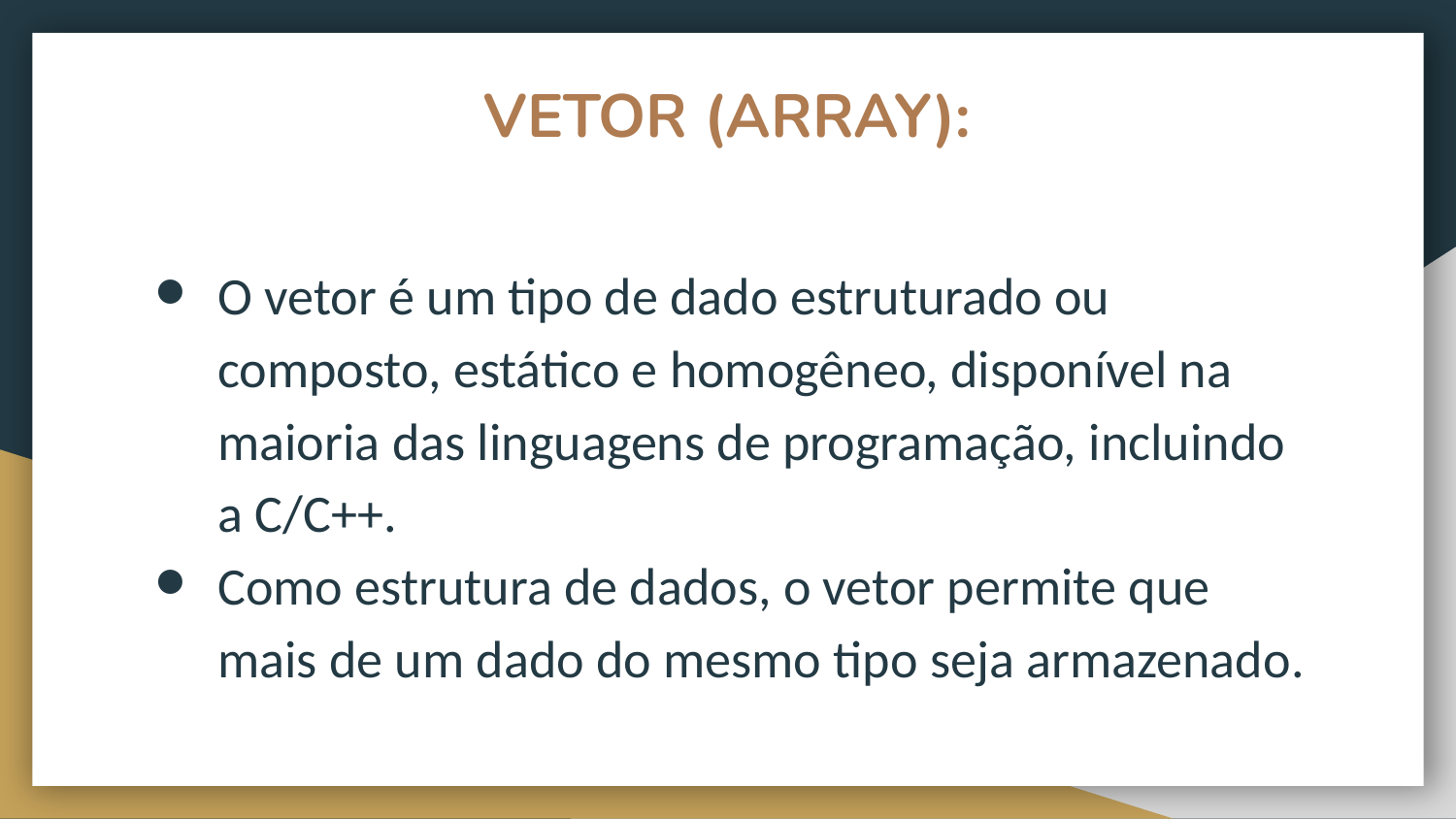

# VETOR (ARRAY):
O vetor é um tipo de dado estruturado ou composto, estático e homogêneo, disponível na maioria das linguagens de programação, incluindo a C/C++.
Como estrutura de dados, o vetor permite que mais de um dado do mesmo tipo seja armazenado.